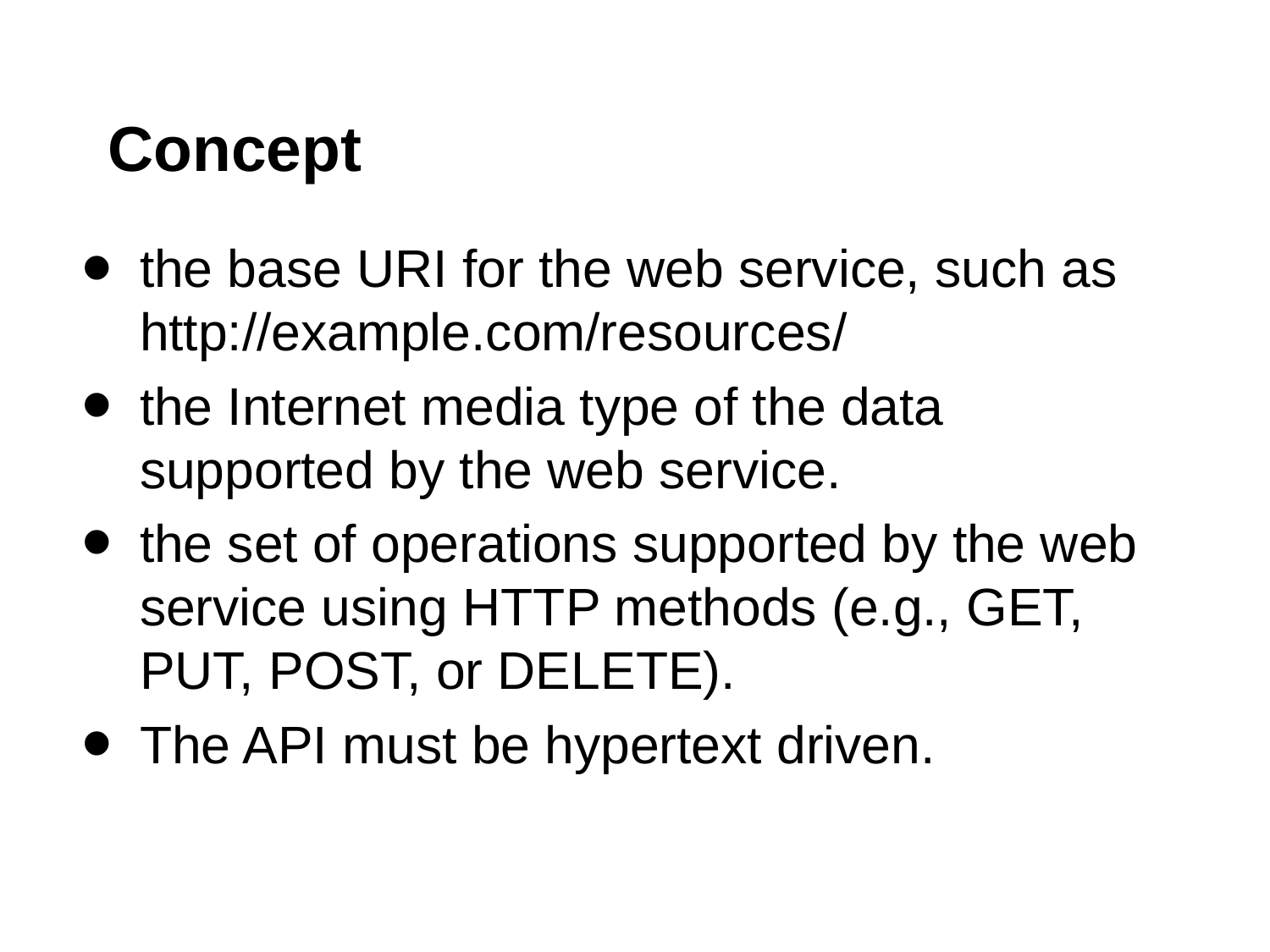

# Concept
the base URI for the web service, such as http://example.com/resources/
the Internet media type of the data supported by the web service.
the set of operations supported by the web service using HTTP methods (e.g., GET, PUT, POST, or DELETE).
The API must be hypertext driven.